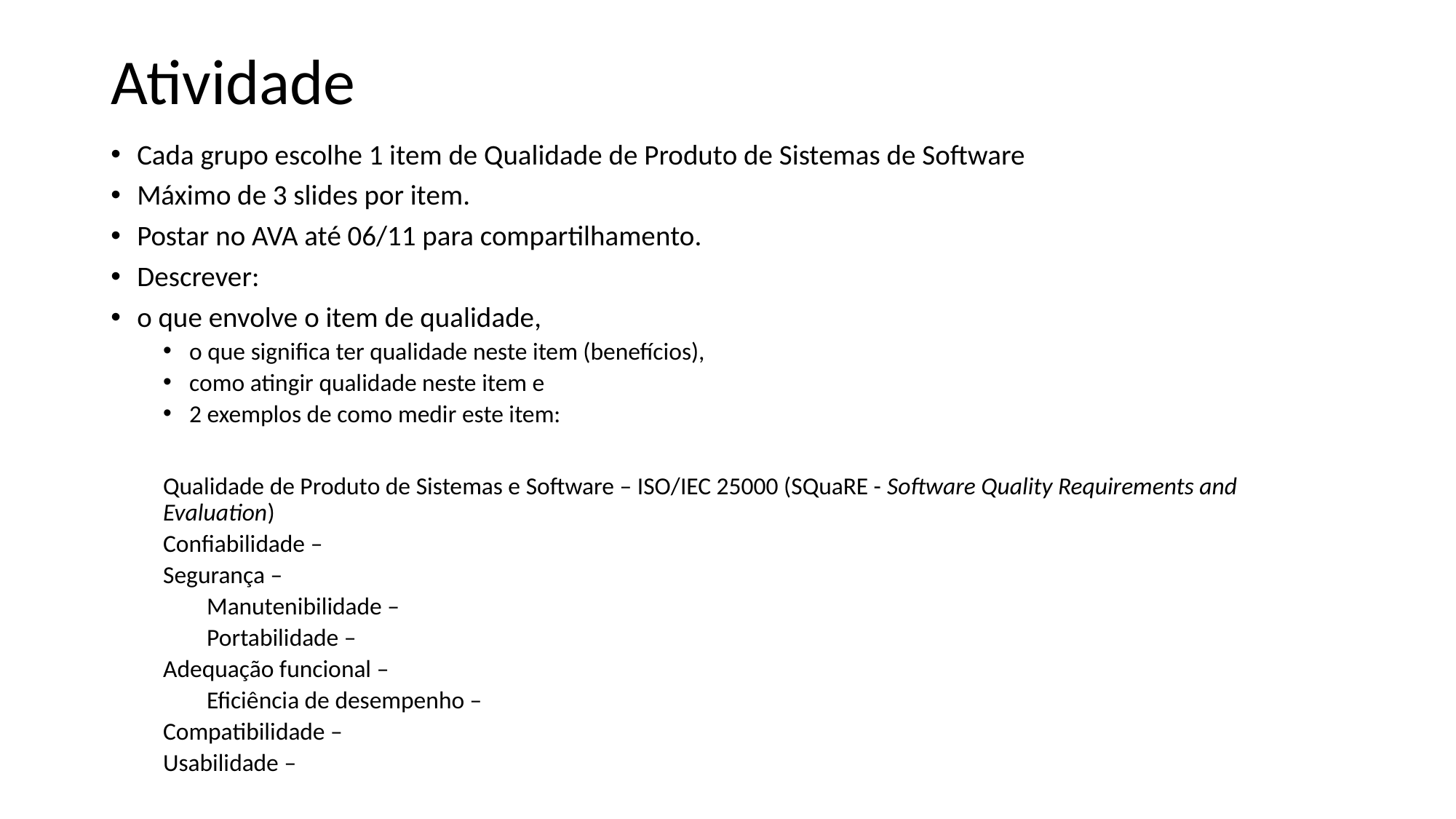

# Atividade
Cada grupo escolhe 1 item de Qualidade de Produto de Sistemas de Software
Máximo de 3 slides por item.
Postar no AVA até 06/11 para compartilhamento.
Descrever:
o que envolve o item de qualidade,
o que significa ter qualidade neste item (benefícios),
como atingir qualidade neste item e
2 exemplos de como medir este item:

Qualidade de Produto de Sistemas e Software – ISO/IEC 25000 (SQuaRE - Software Quality Requirements and Evaluation)
	Confiabilidade –
	Segurança –
        Manutenibilidade –
        Portabilidade –
	Adequação funcional –
        Eficiência de desempenho –
	Compatibilidade –
	Usabilidade –